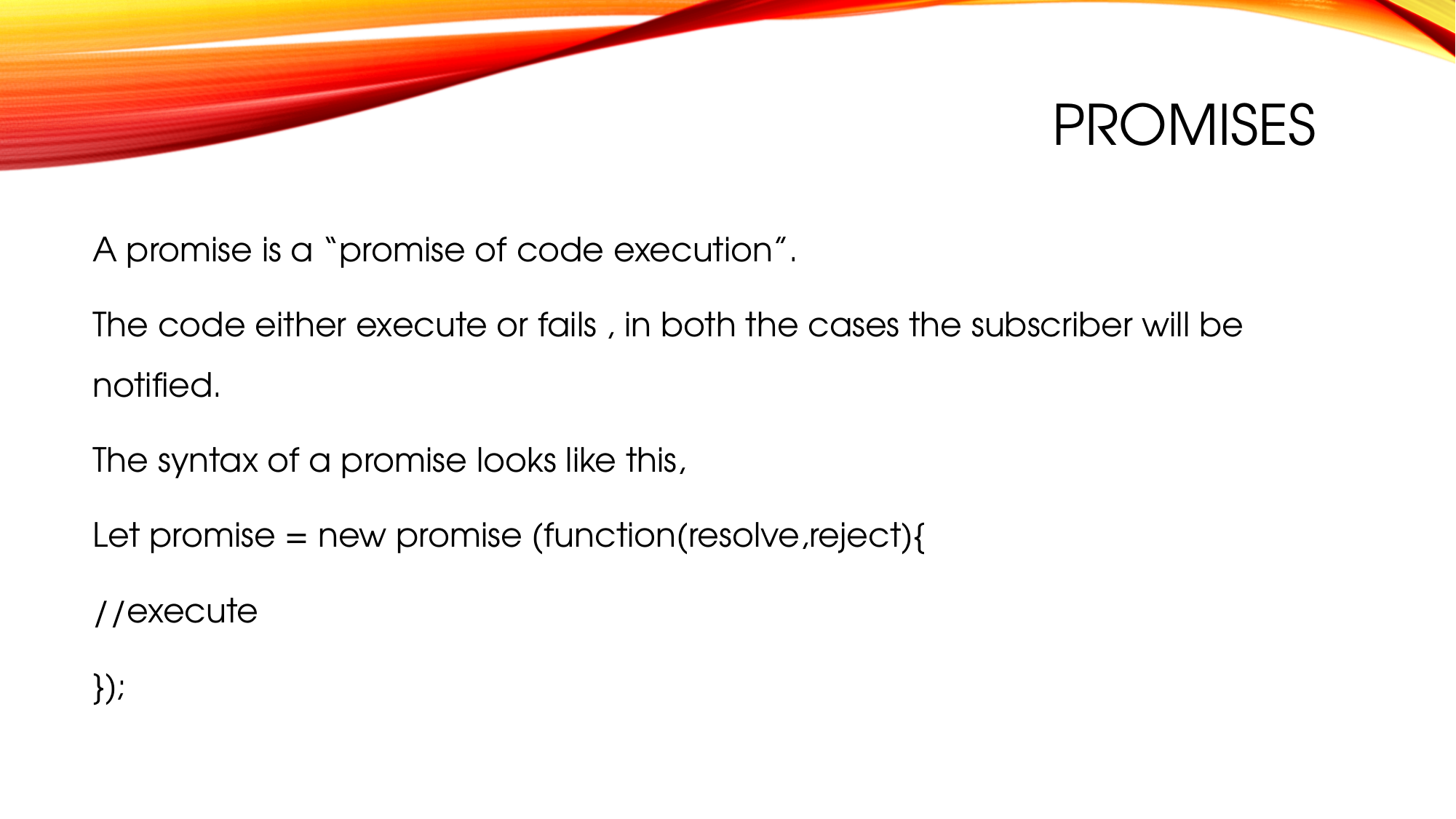

# Promises
A promise is a “promise of code execution”.
The code either execute or fails , in both the cases the subscriber will be notified.
The syntax of a promise looks like this,
Let promise = new promise (function(resolve,reject){
//execute
});